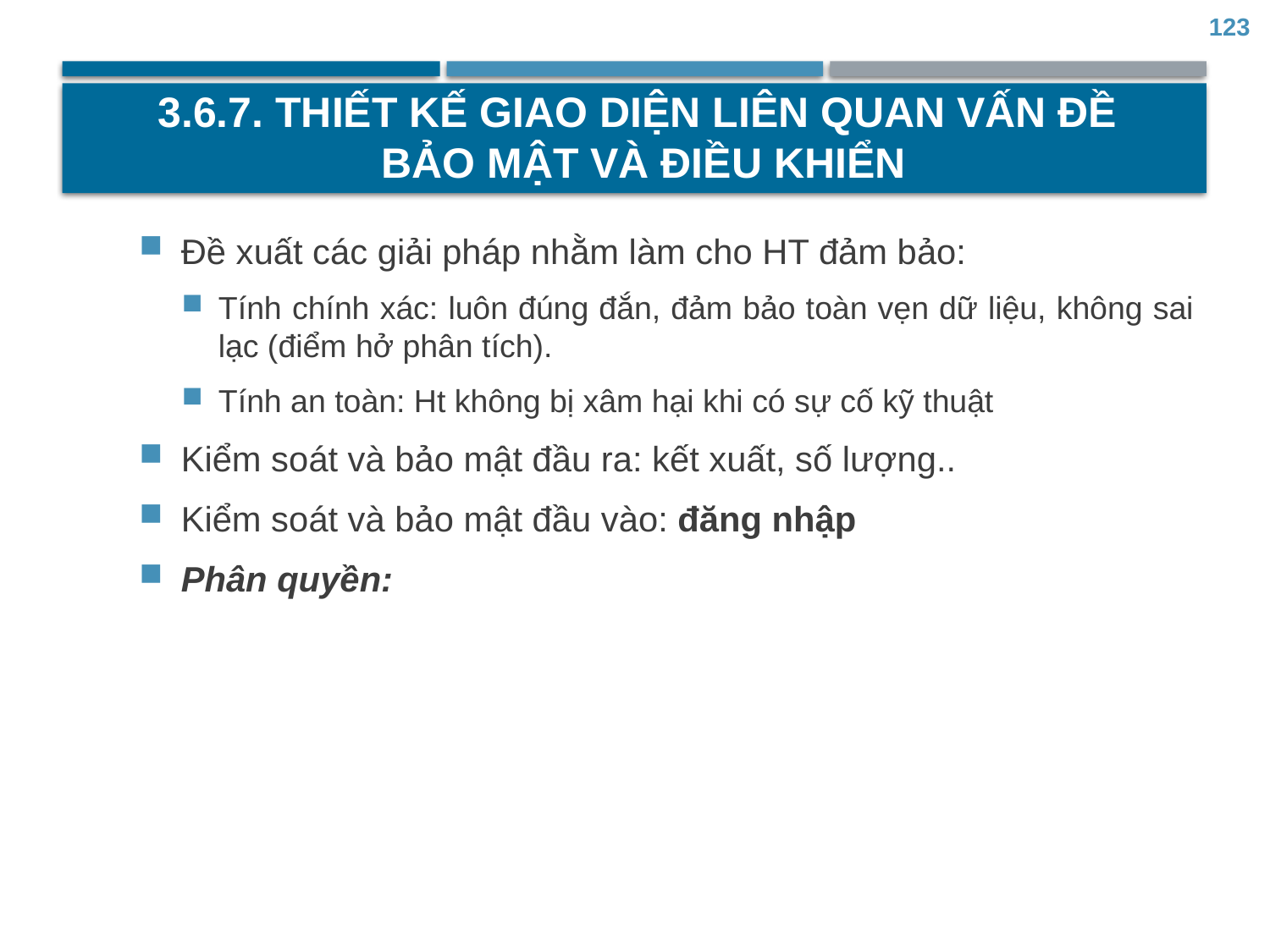

123
# 3.6.7. Thiết kế giao diện liên quan vấn đề bảo mật và điều khiển
Đề xuất các giải pháp nhằm làm cho HT đảm bảo:
Tính chính xác: luôn đúng đắn, đảm bảo toàn vẹn dữ liệu, không sai lạc (điểm hở phân tích).
Tính an toàn: Ht không bị xâm hại khi có sự cố kỹ thuật
Kiểm soát và bảo mật đầu ra: kết xuất, số lượng..
Kiểm soát và bảo mật đầu vào: đăng nhập
Phân quyền: